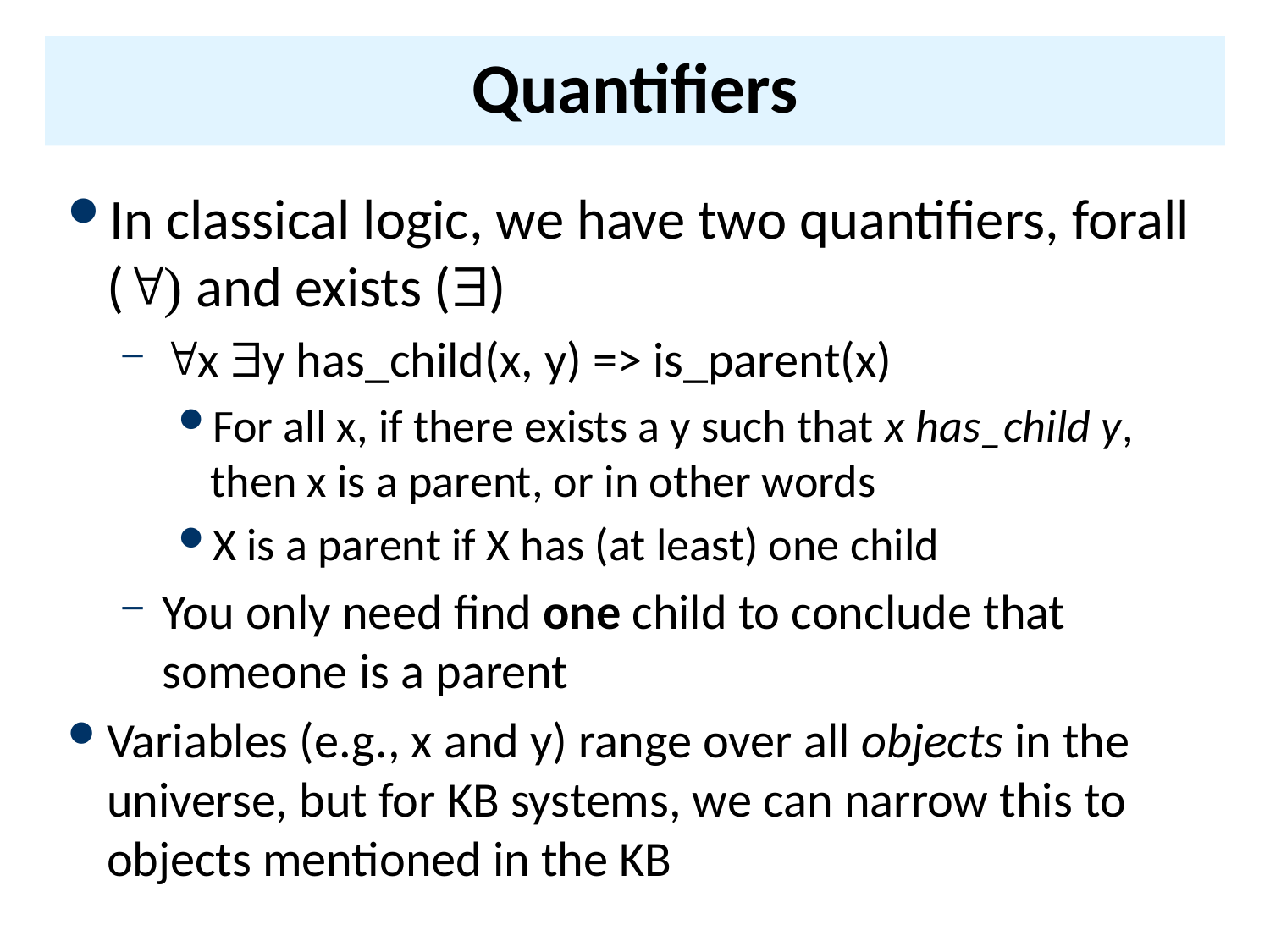

# Quantifiers
In classical logic, we have two quantifiers, forall (∀) and exists (∃)
∀x ∃y has_child(x, y) => is_parent(x)
For all x, if there exists a y such that x has_child y, then x is a parent, or in other words
X is a parent if X has (at least) one child
You only need find one child to conclude that someone is a parent
Variables (e.g., x and y) range over all objects in the universe, but for KB systems, we can narrow this to objects mentioned in the KB